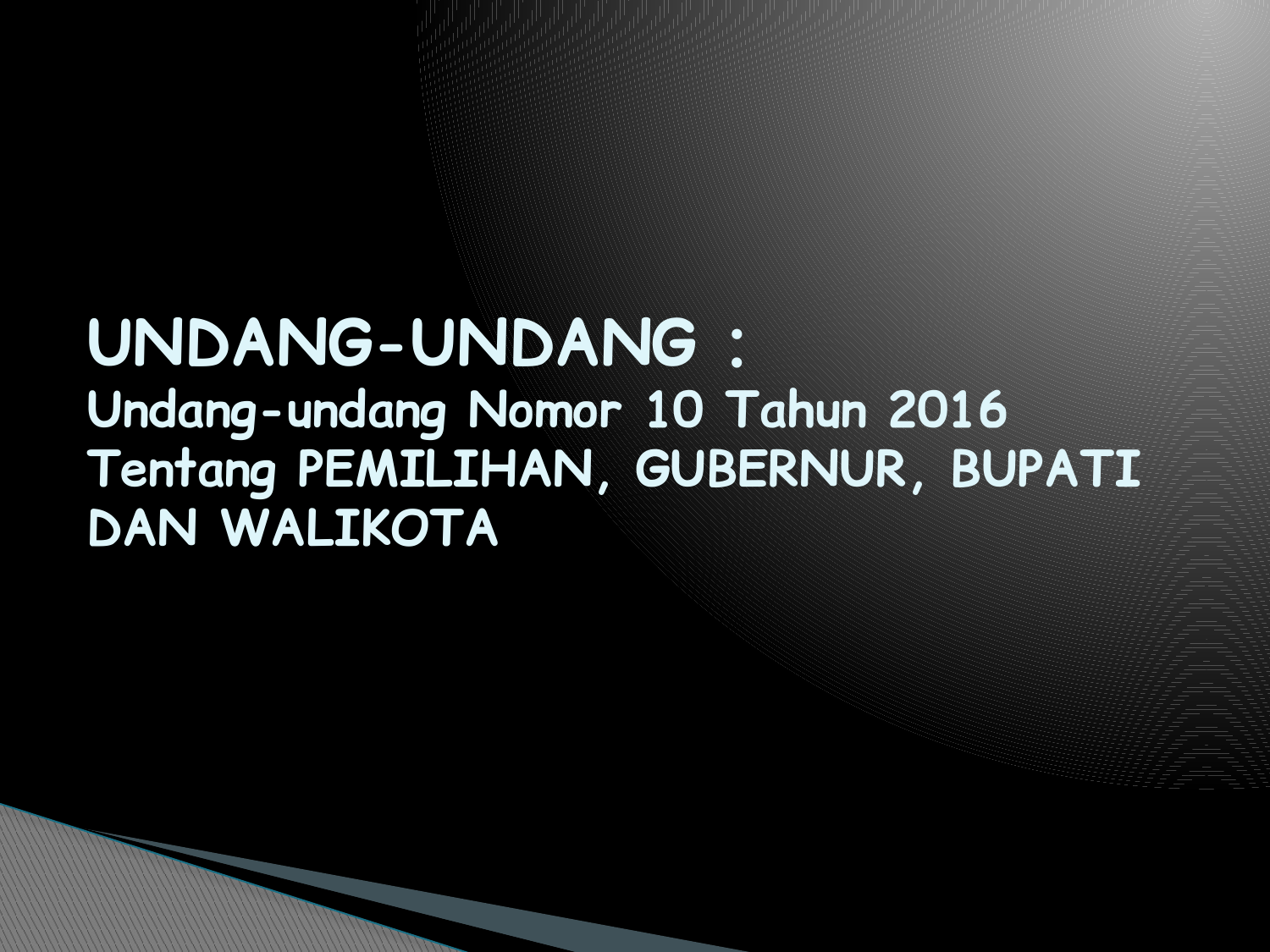

# UNDANG-UNDANG : Undang-undang Nomor 10 Tahun 2016 Tentang PEMILIHAN, GUBERNUR, BUPATI DAN WALIKOTA